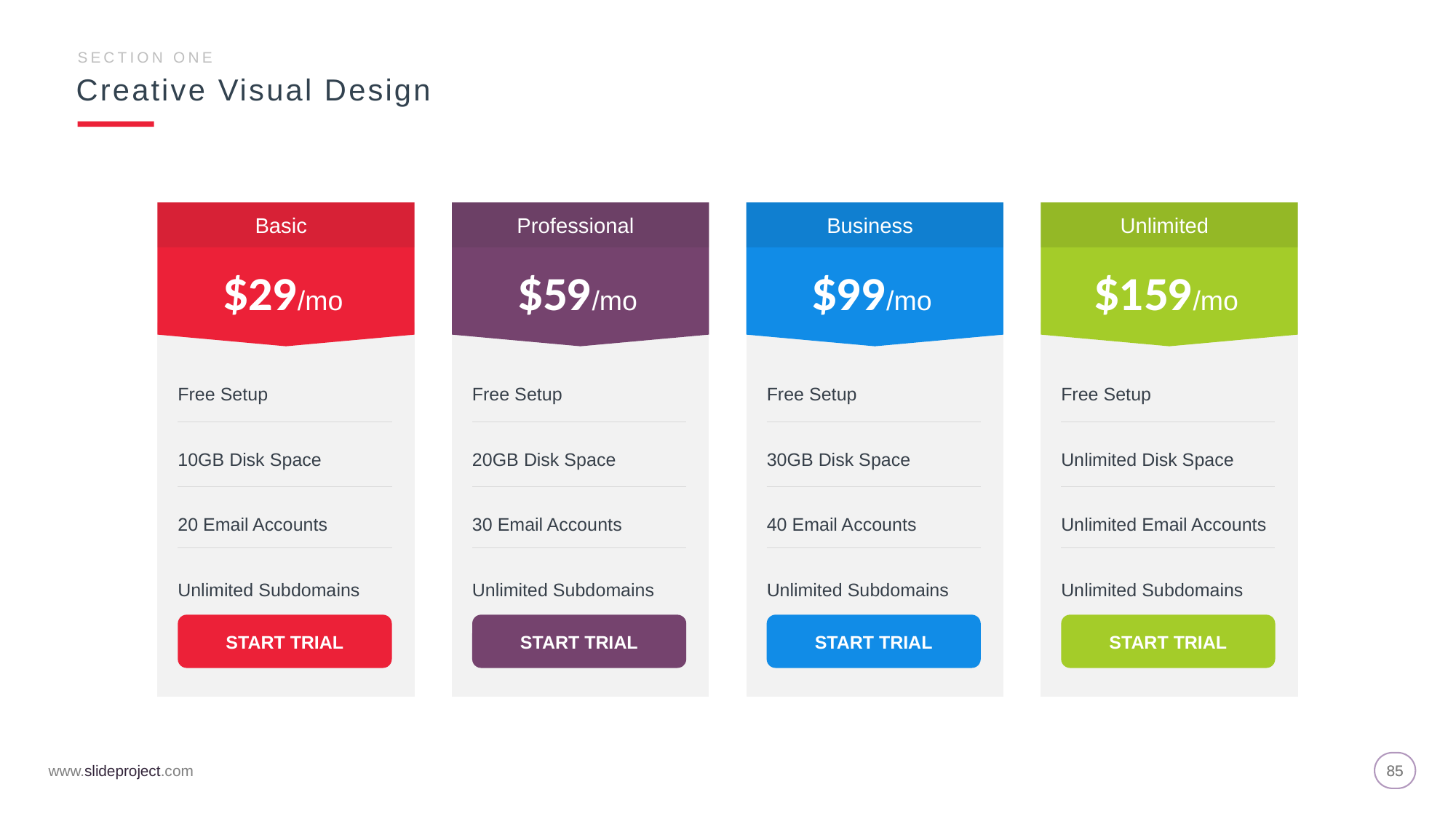

SECTION ONE
Creative Visual Design

Basic
$29/mo

Professional
$59/mo

Business
$99/mo

Unlimited
$159/mo

Free Setup

10GB Disk Space

20 Email Accounts

Unlimited Subdomains

Free Setup

20GB Disk Space

30 Email Accounts

Unlimited Subdomains

Free Setup

30GB Disk Space

40 Email Accounts

Unlimited Subdomains

Free Setup

Unlimited Disk Space

Unlimited Email Accounts

Unlimited Subdomains
START TRIAL
START TRIAL
START TRIAL
START TRIAL
85
85